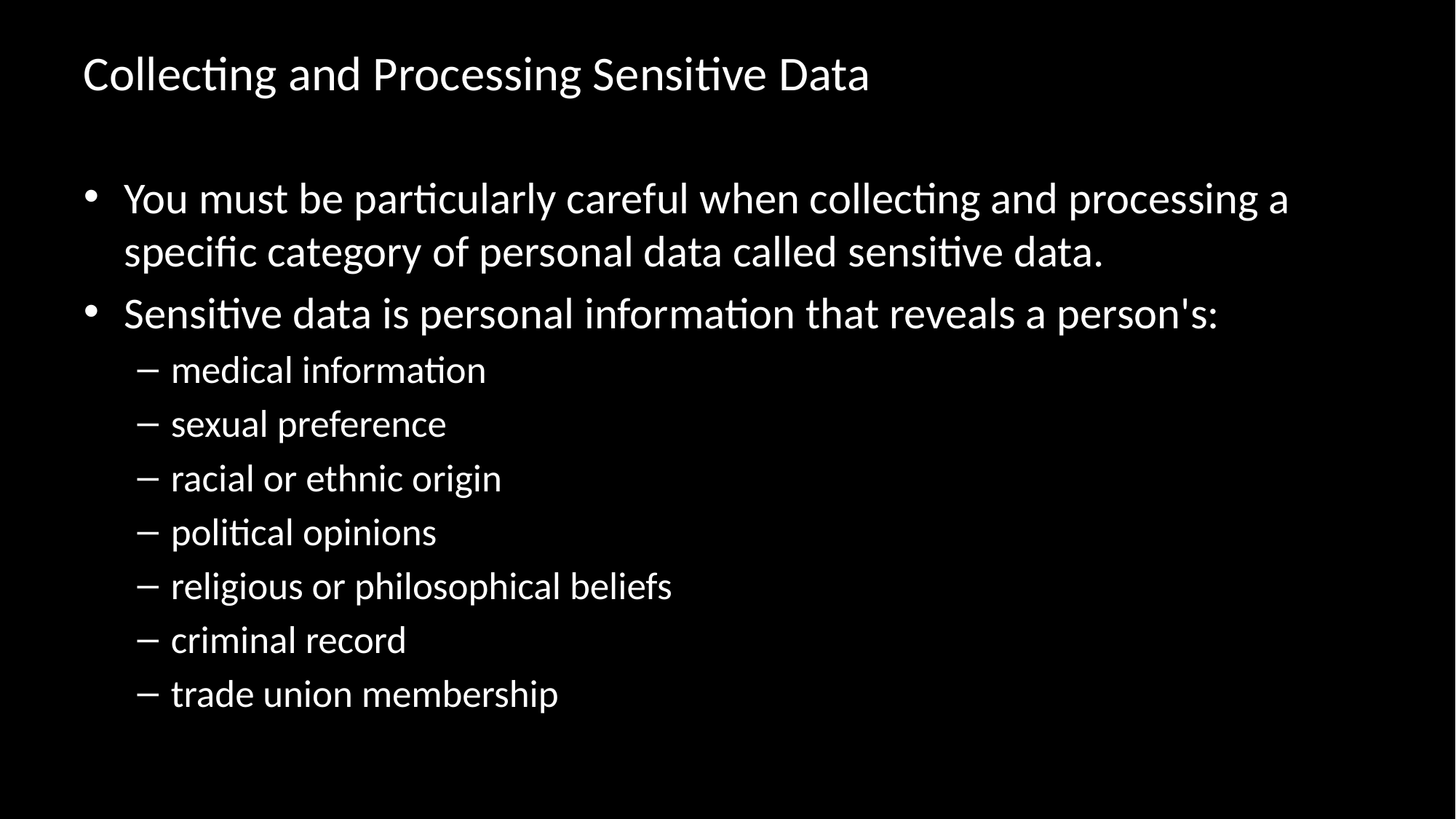

# Collecting and Processing Sensitive Data
You must be particularly careful when collecting and processing a specific category of personal data called sensitive data.
Sensitive data is personal information that reveals a person's:
medical information
sexual preference
racial or ethnic origin
political opinions
religious or philosophical beliefs
criminal record
trade union membership